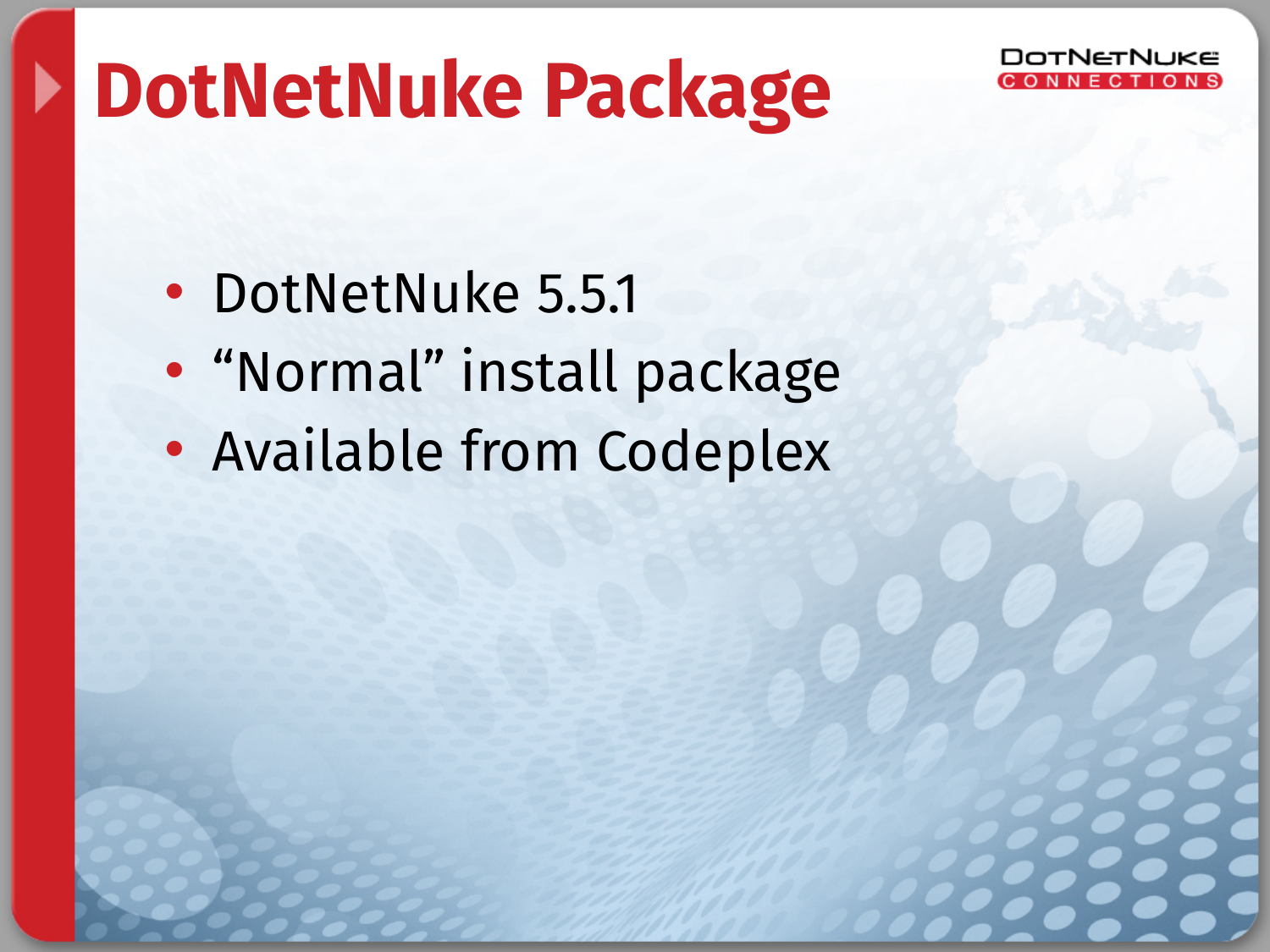

# DotNetNuke Package
DotNetNuke 5.5.1
“Normal” install package
Available from Codeplex